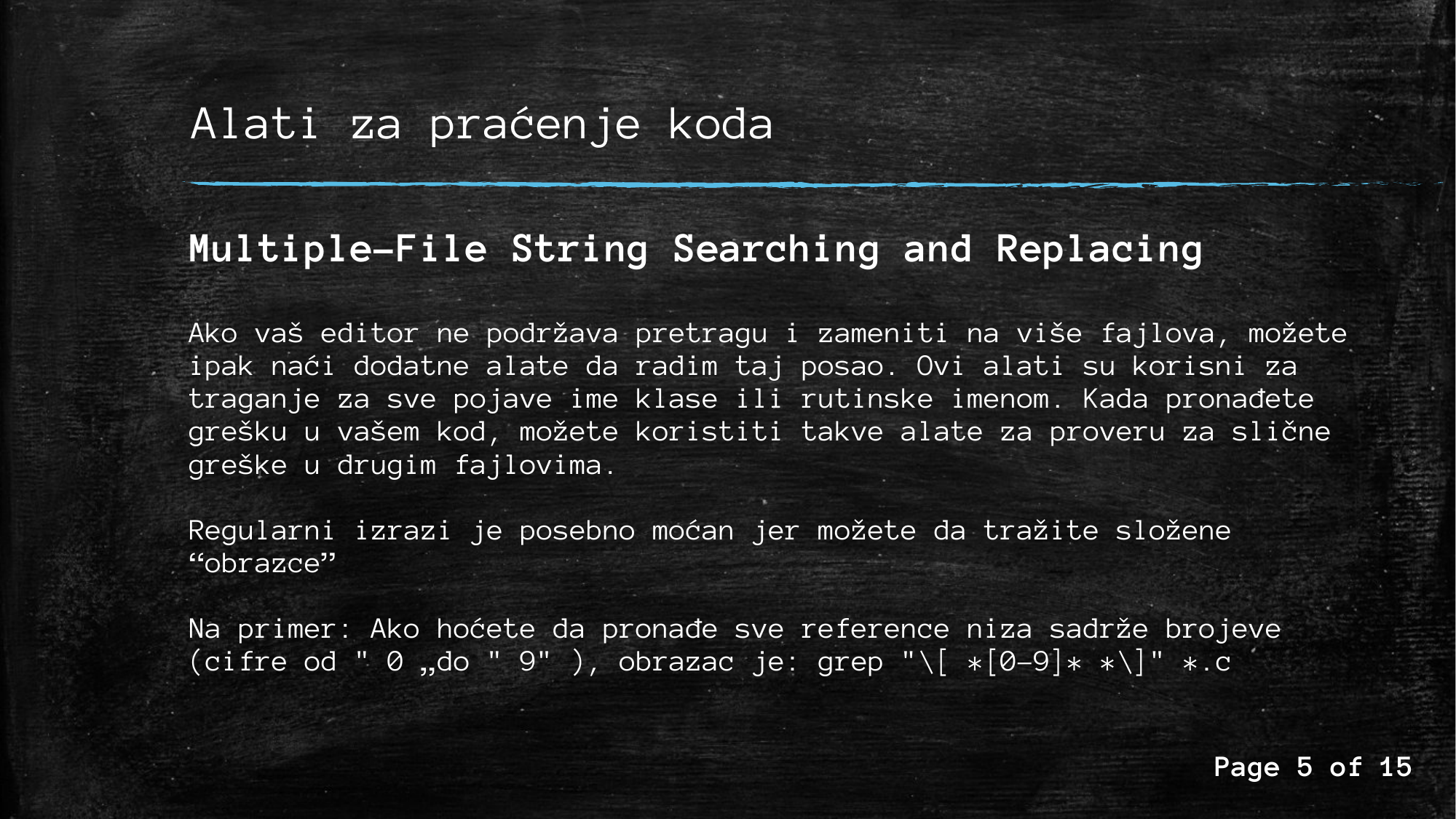

# Alati za praćenje koda

Multiple-File String Searching and Replacing

Ako vaš editor ne podržava pretragu i zameniti na više fajlova, možete
ipak naći dodatne alate da radim taj posao. Ovi alati su korisni za traganje za sve pojave ime klase ili rutinske imenom. Kada pronađete grešku u vašem kod, možete koristiti takve alate za proveru za slične greške u drugim fajlovima.

Regularni izrazi je posebno moćan jer možete da tražite složene “obrazce”

Na primer: Ako hoćete da pronađe sve reference niza sadrže brojeve (cifre od " 0 „do " 9" ), obrazac je: grep "\[ *[0–9]* *\]" *.c

Page 5 of 15